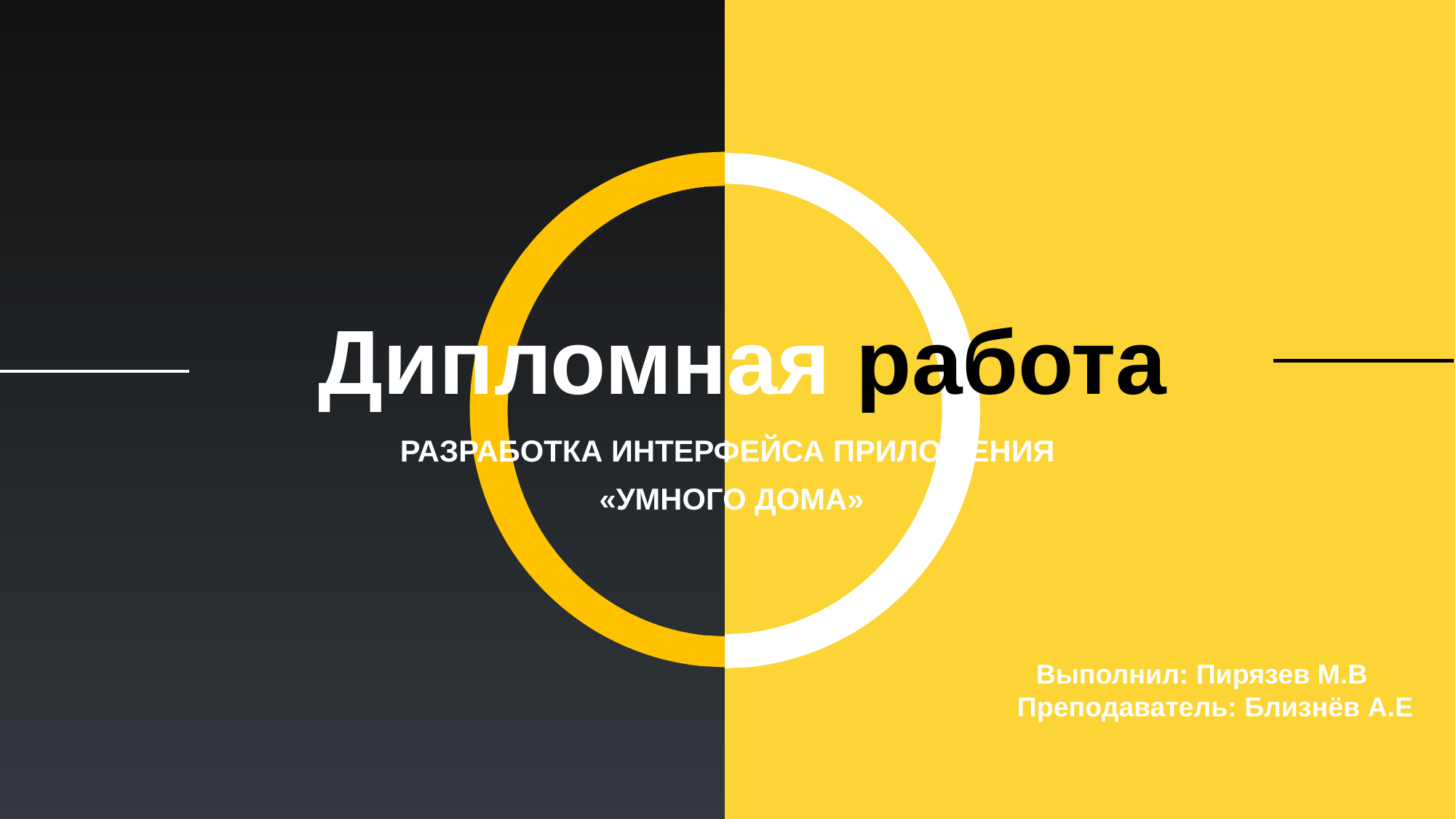

# Дипломная работа

РАЗРАБОТКА ИНТЕРФЕЙСА ПРИЛОЖЕНИЯ
 «УМНОГО ДОМА»

Выполнил: Пирязев М.В
Преподаватель: Близнёв А.Е